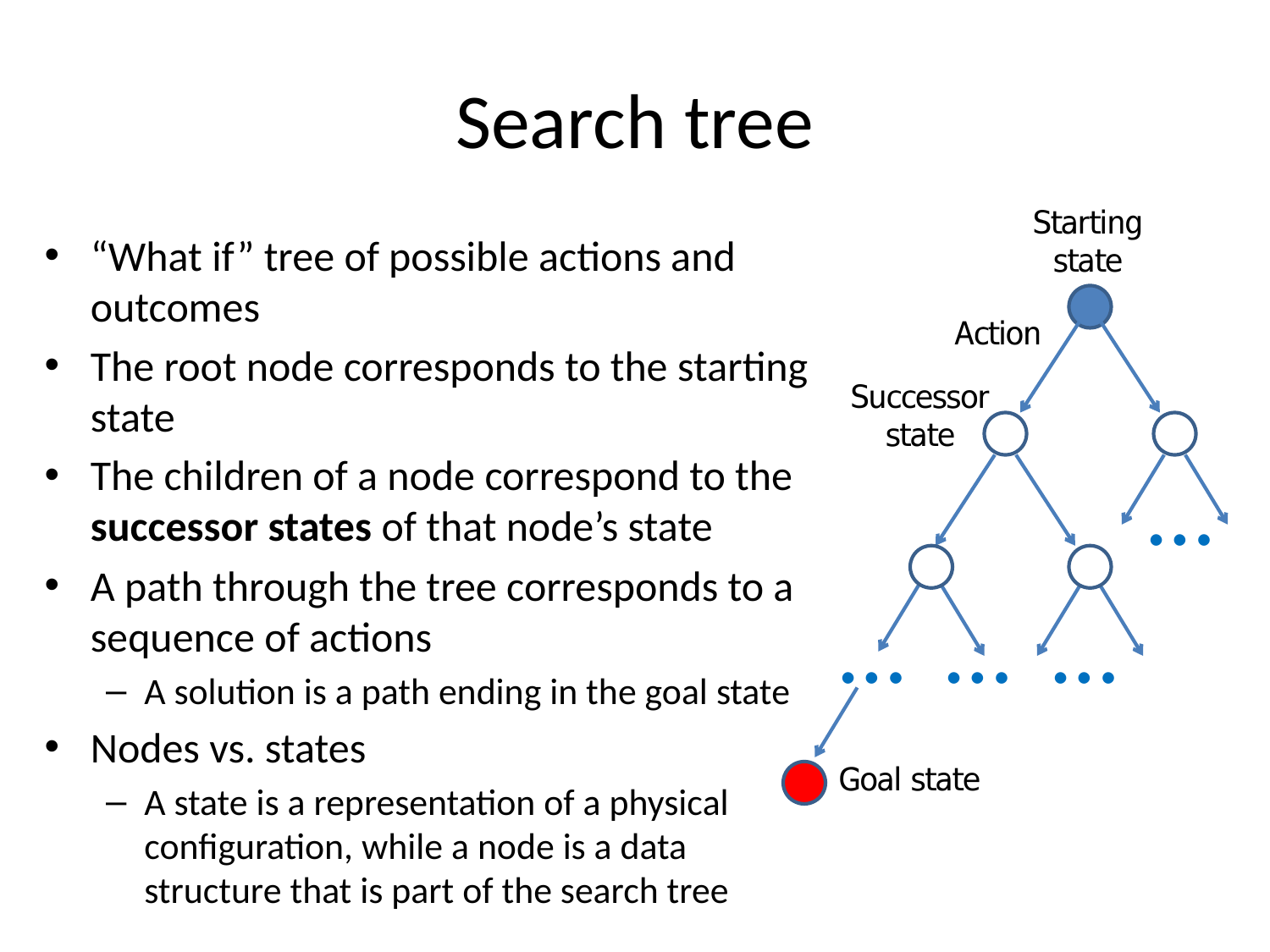

# Search tree
Starting state

Action
Successor state

…

…
…
…
Goal state

“What if” tree of possible actions and outcomes
The root node corresponds to the starting state
The children of a node correspond to the successor states of that node’s state
A path through the tree corresponds to a sequence of actions
A solution is a path ending in the goal state
Nodes vs. states
A state is a representation of a physical configuration, while a node is a data structure that is part of the search tree